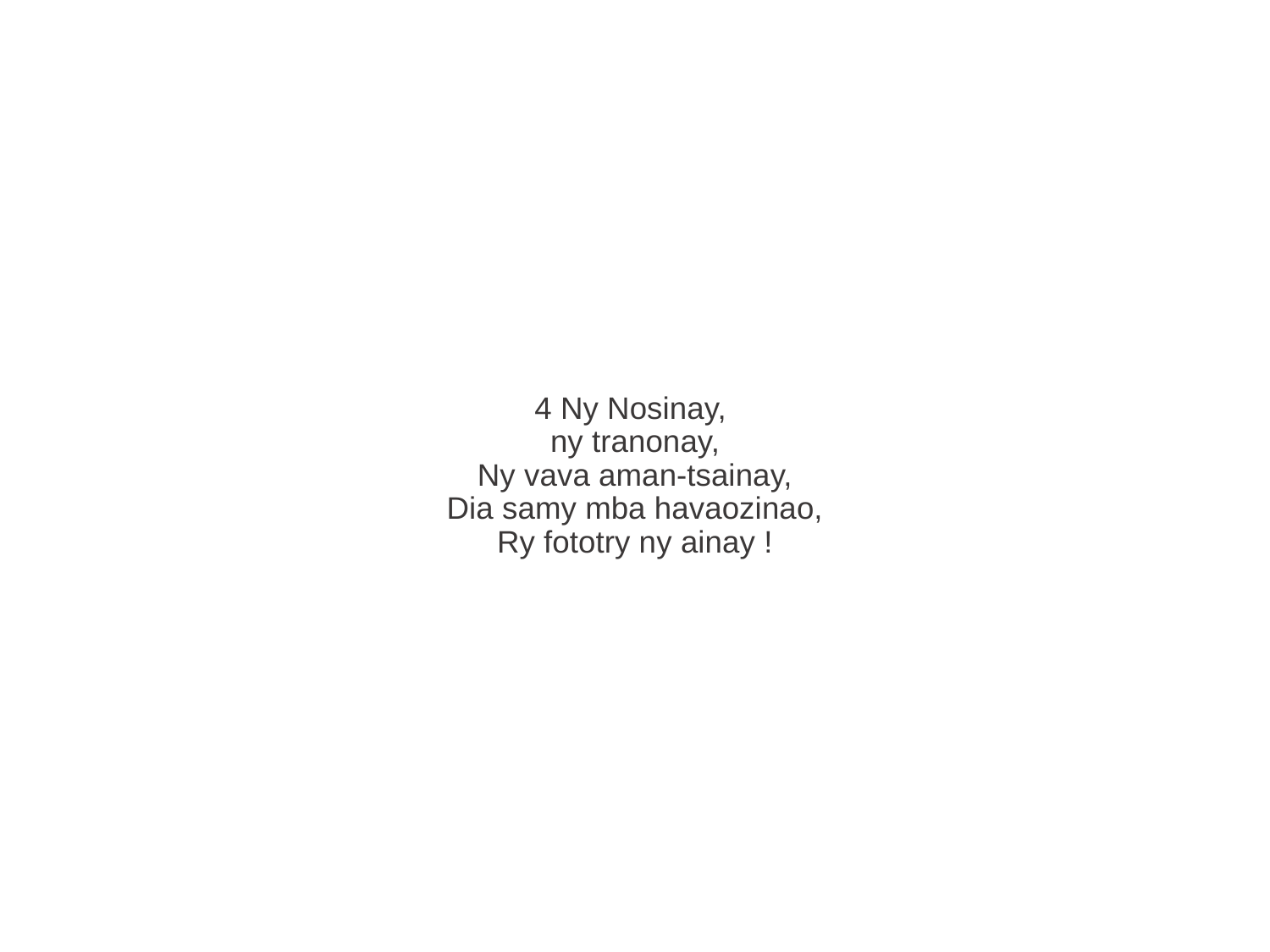

4 Ny Nosinay,
ny tranonay,
Ny vava aman-tsainay,
Dia samy mba havaozinao,
Ry fototry ny ainay !